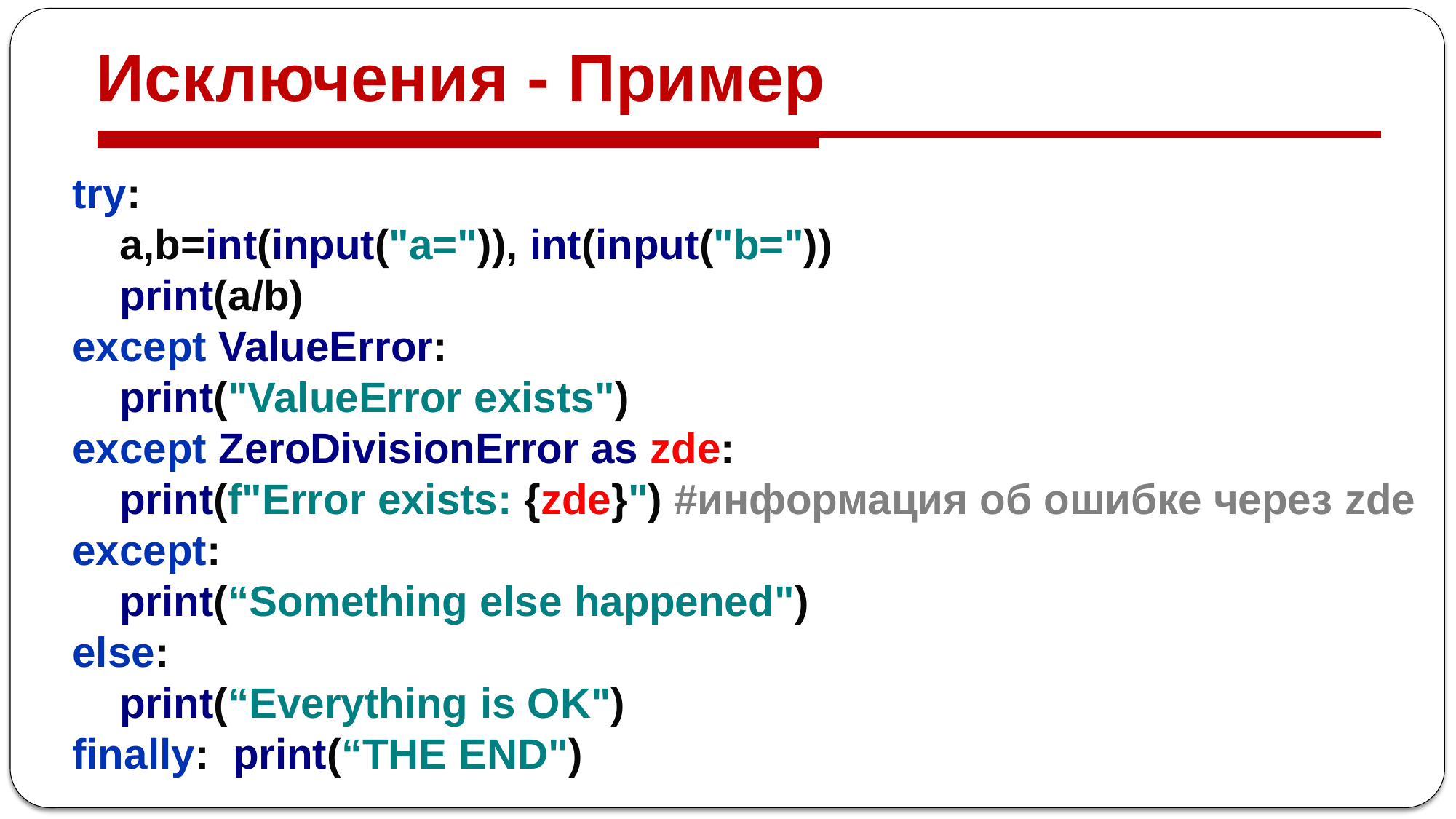

# Исключения - Пример
try:
    a,b=int(input("a=")), int(input("b="))
    print(a/b)
except ValueError:
    print("ValueError exists")
except ZeroDivisionError as zde:
    print(f"Error exists: {zde}") #информация об ошибке через zde
except:
    print(“Something else happened")
else:
    print(“Everything is OK")
finally:  print(“THE END")